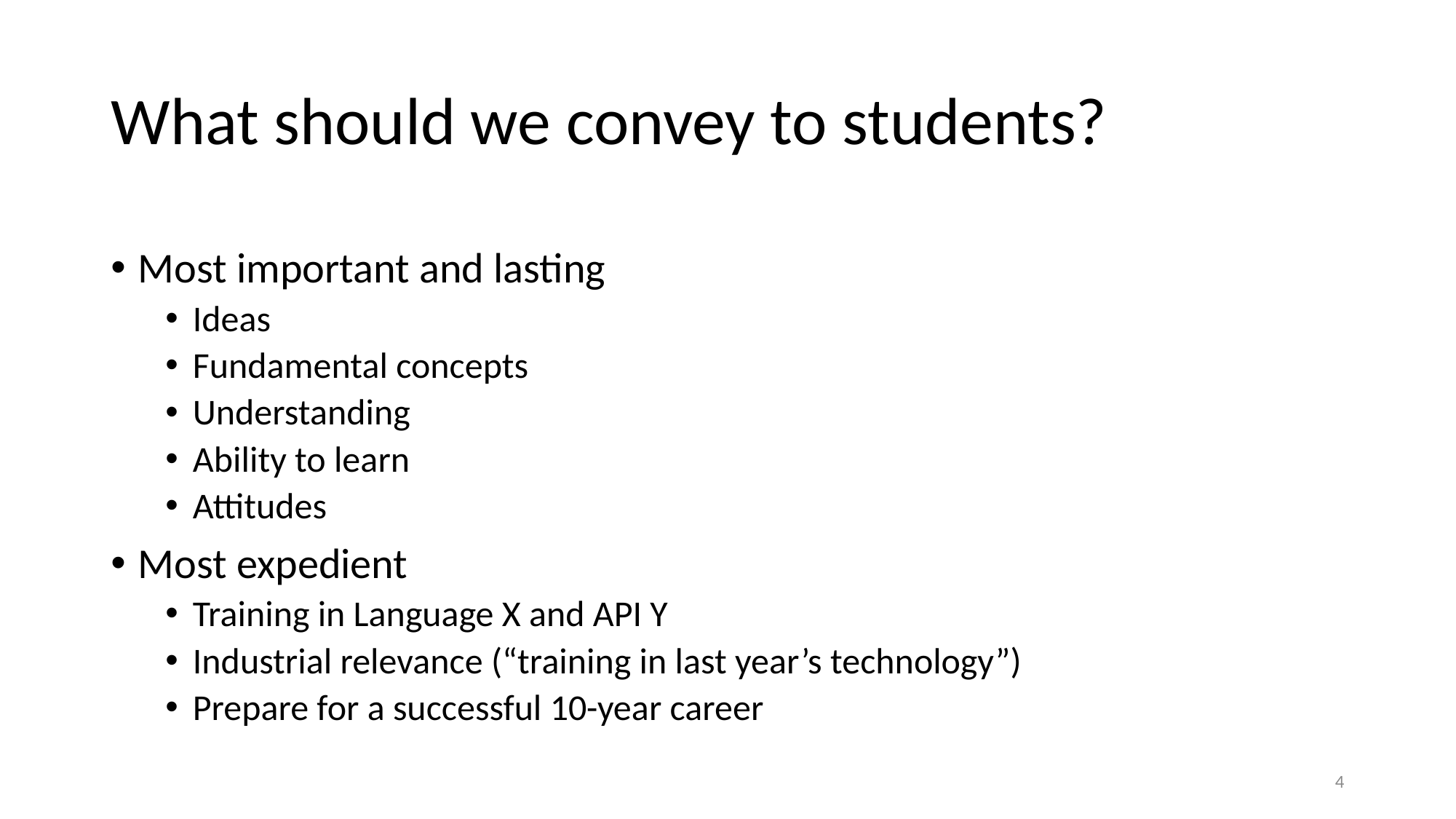

# What should we convey to students?
Most important and lasting
Ideas
Fundamental concepts
Understanding
Ability to learn
Attitudes
Most expedient
Training in Language X and API Y
Industrial relevance (“training in last year’s technology”)
Prepare for a successful 10-year career
4